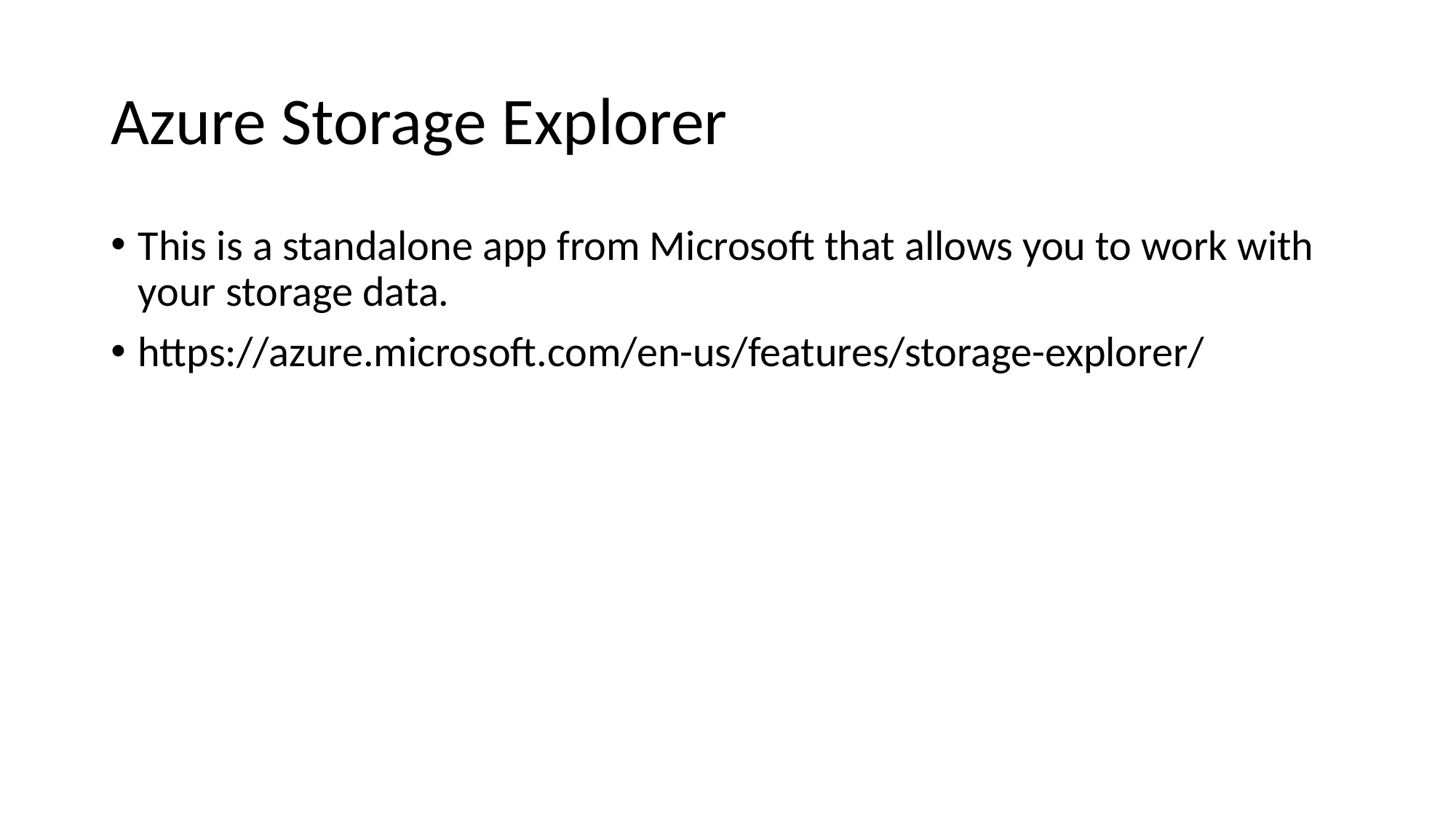

# Azure Storage Explorer
This is a standalone app from Microsoft that allows you to work with your storage data.
https://azure.microsoft.com/en-us/features/storage-explorer/